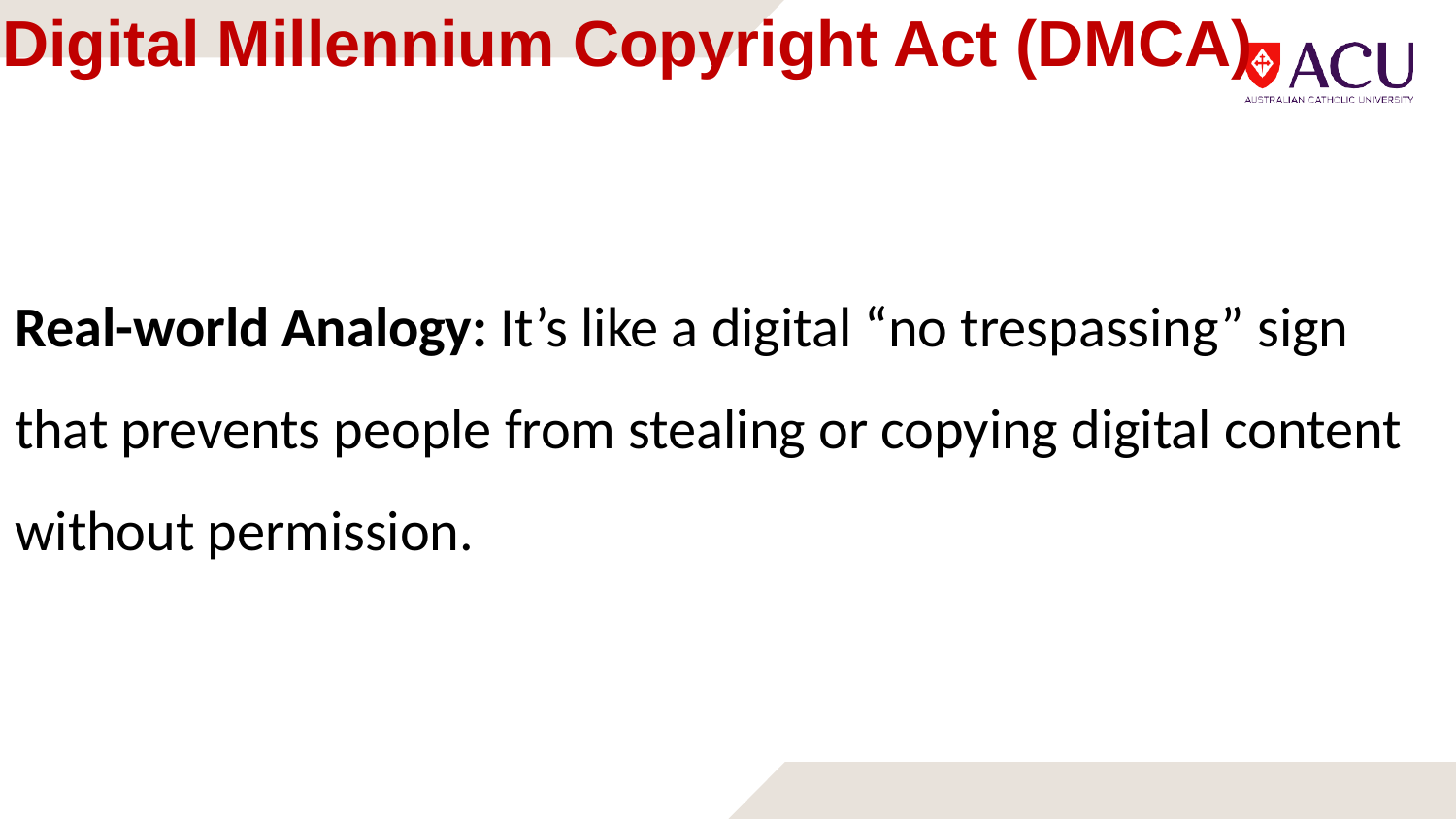

# Digital Millennium Copyright Act (DMCA)
Real-world Analogy: It’s like a digital “no trespassing” sign that prevents people from stealing or copying digital content without permission.